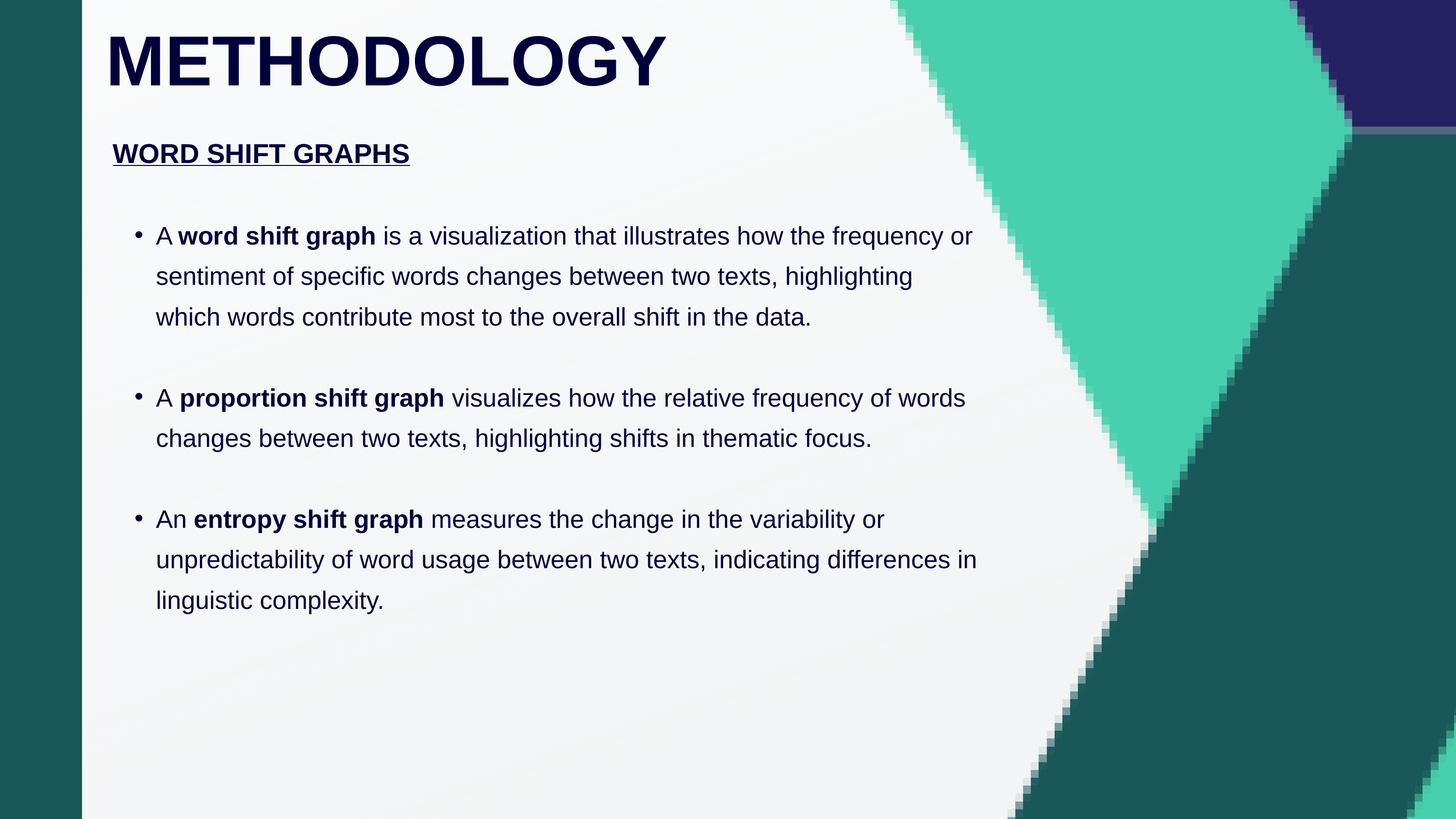

METHODOLOGY
WORD SHIFT GRAPHS

A word shift graph is a visualization that illustrates how the frequency or sentiment of specific words changes between two texts, highlighting which words contribute most to the overall shift in the data.

A proportion shift graph visualizes how the relative frequency of words changes between two texts, highlighting shifts in thematic focus.

An entropy shift graph measures the change in the variability or unpredictability of word usage between two texts, indicating differences in linguistic complexity.